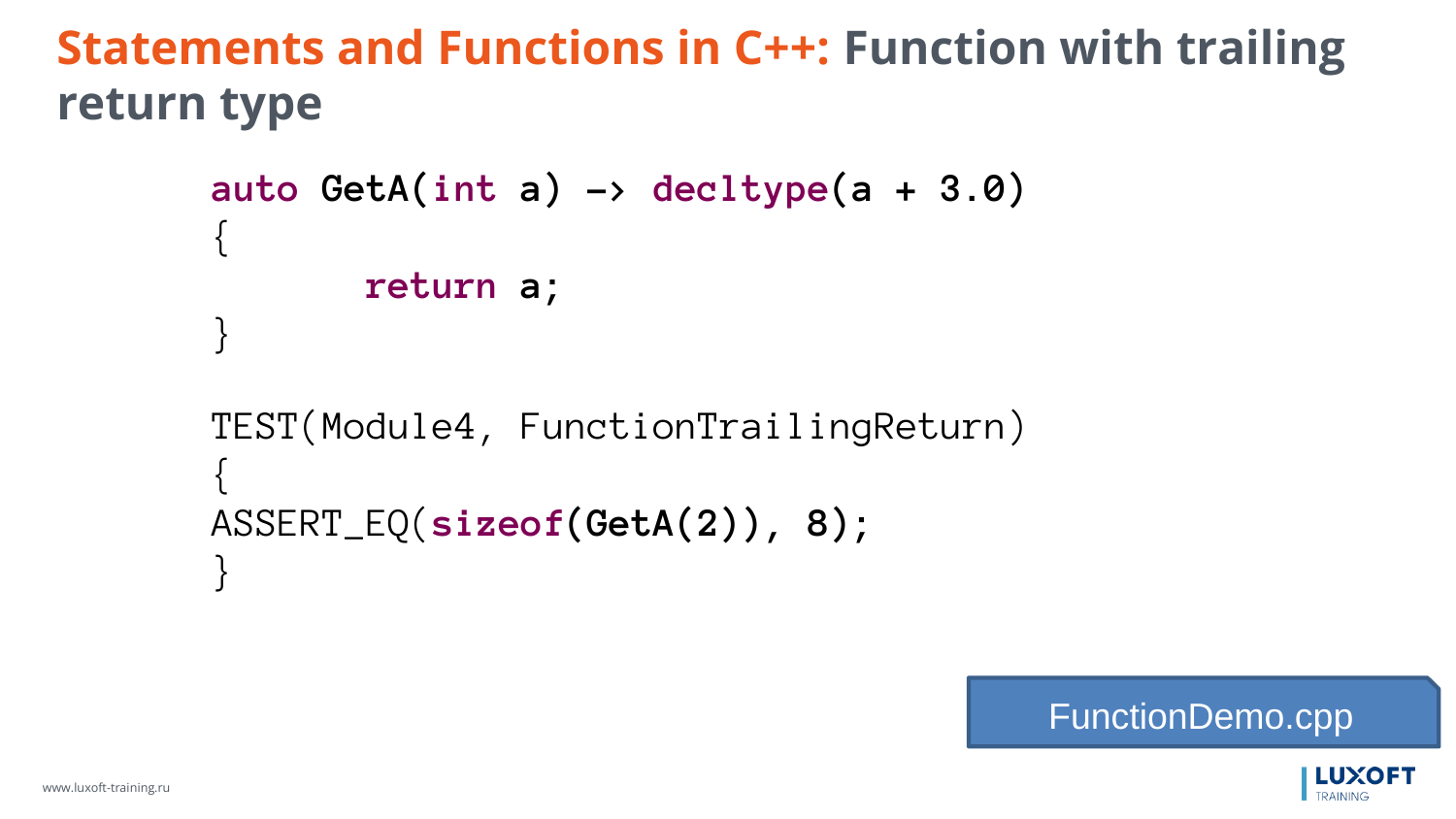

Statements and Functions in C++: Function with trailing return type
auto GetA(int a) -> decltype(a + 3.0)
{
       return a;
}

TEST(Module4, FunctionTrailingReturn)
{
ASSERT_EQ(sizeof(GetA(2)), 8);
}
FunctionDemo.cpp